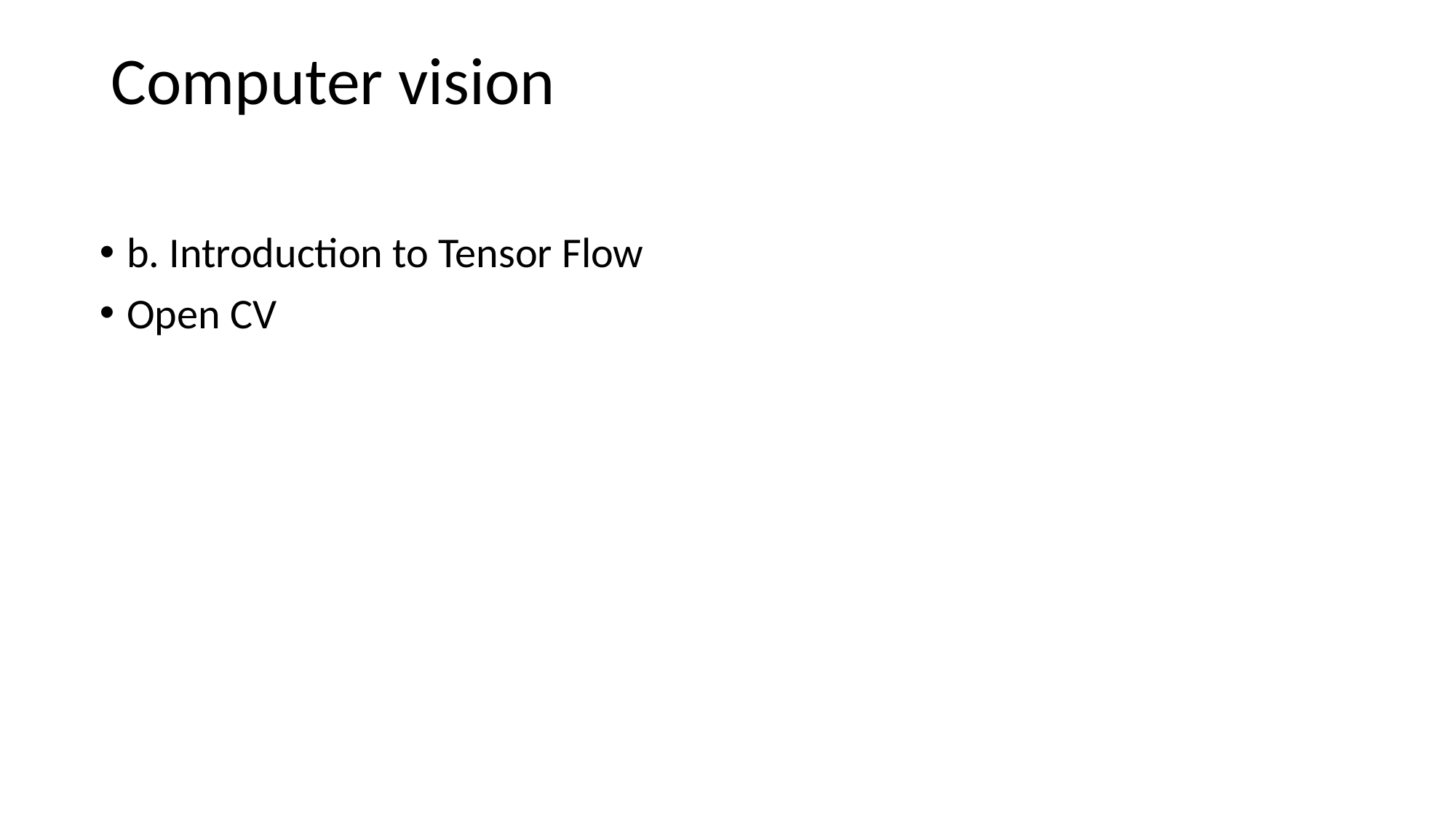

# Computer vision
b. Introduction to Tensor Flow
Open CV